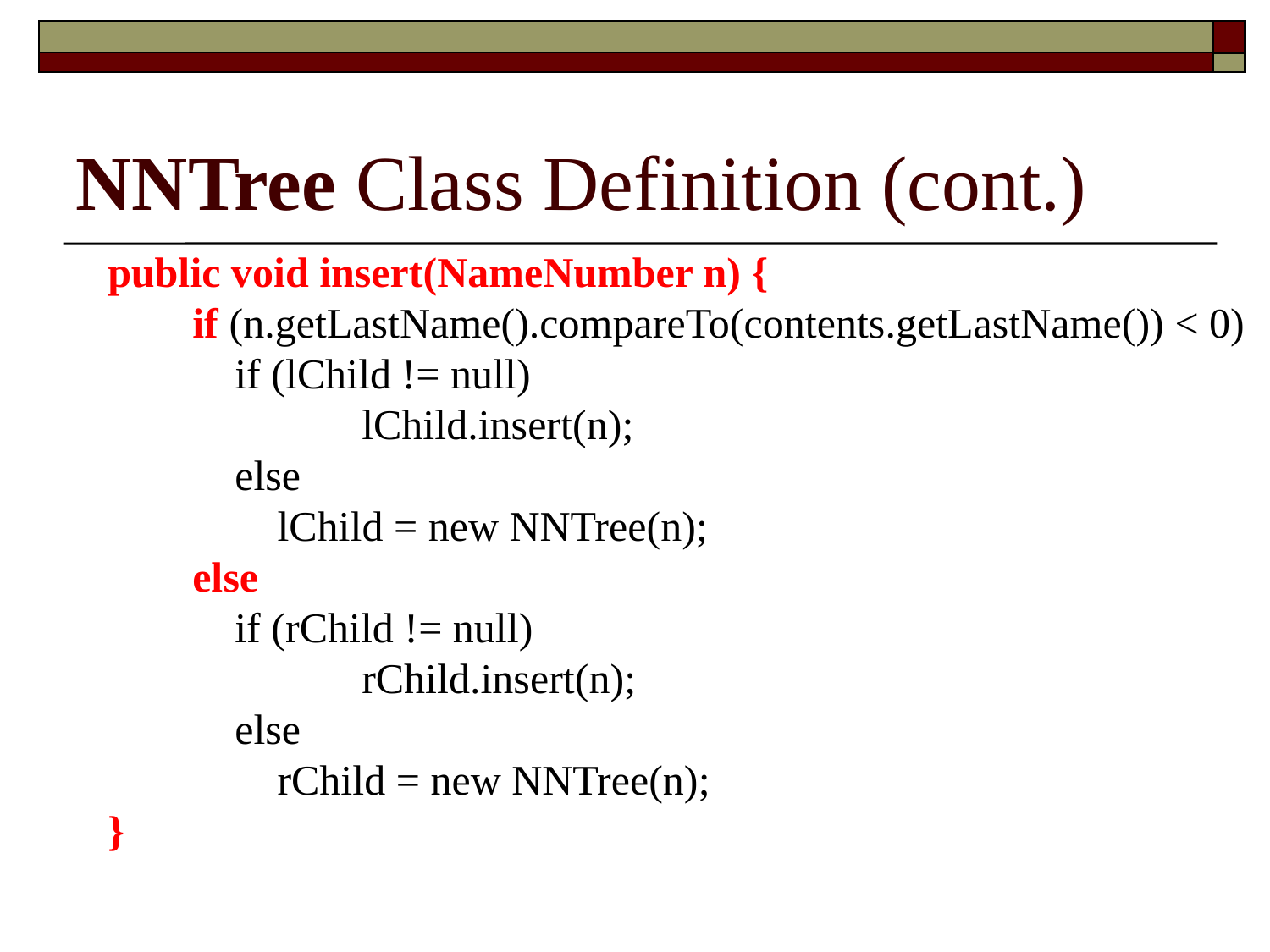

NNTree Class Definition (cont.)
public void insert(NameNumber n) {
        if (n.getLastName().compareTo(contents.getLastName()) < 0)
            if (lChild != null)
            	lChild.insert(n);
        	else
                lChild = new NNTree(n);
        else
            if (rChild != null)
            	rChild.insert(n);
        	else
                rChild = new NNTree(n);
}